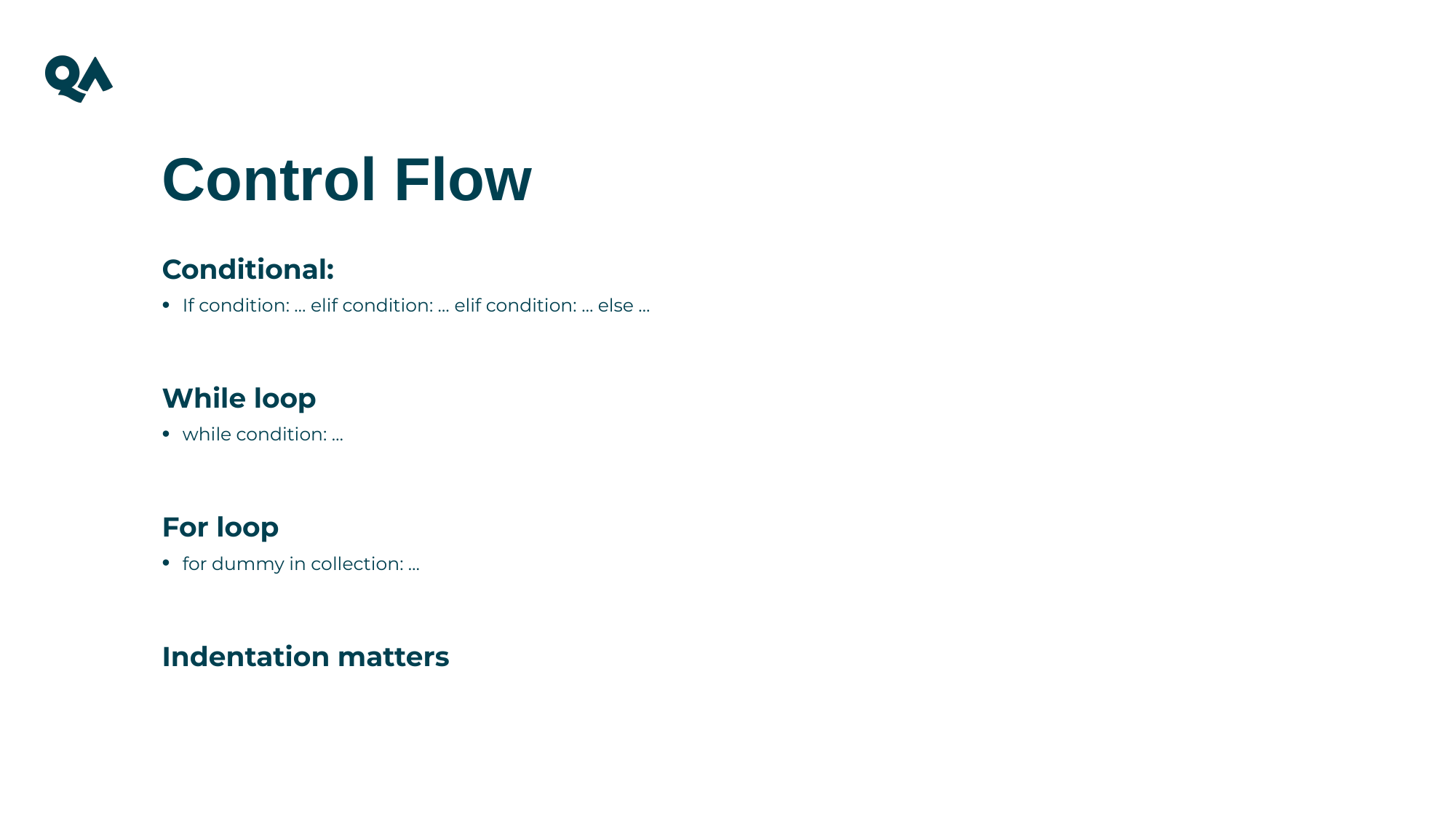

19
Control Flow
Conditional:
If condition: … elif condition: … elif condition: … else …

While loop
while condition: …

For loop
for dummy in collection: …

Indentation matters